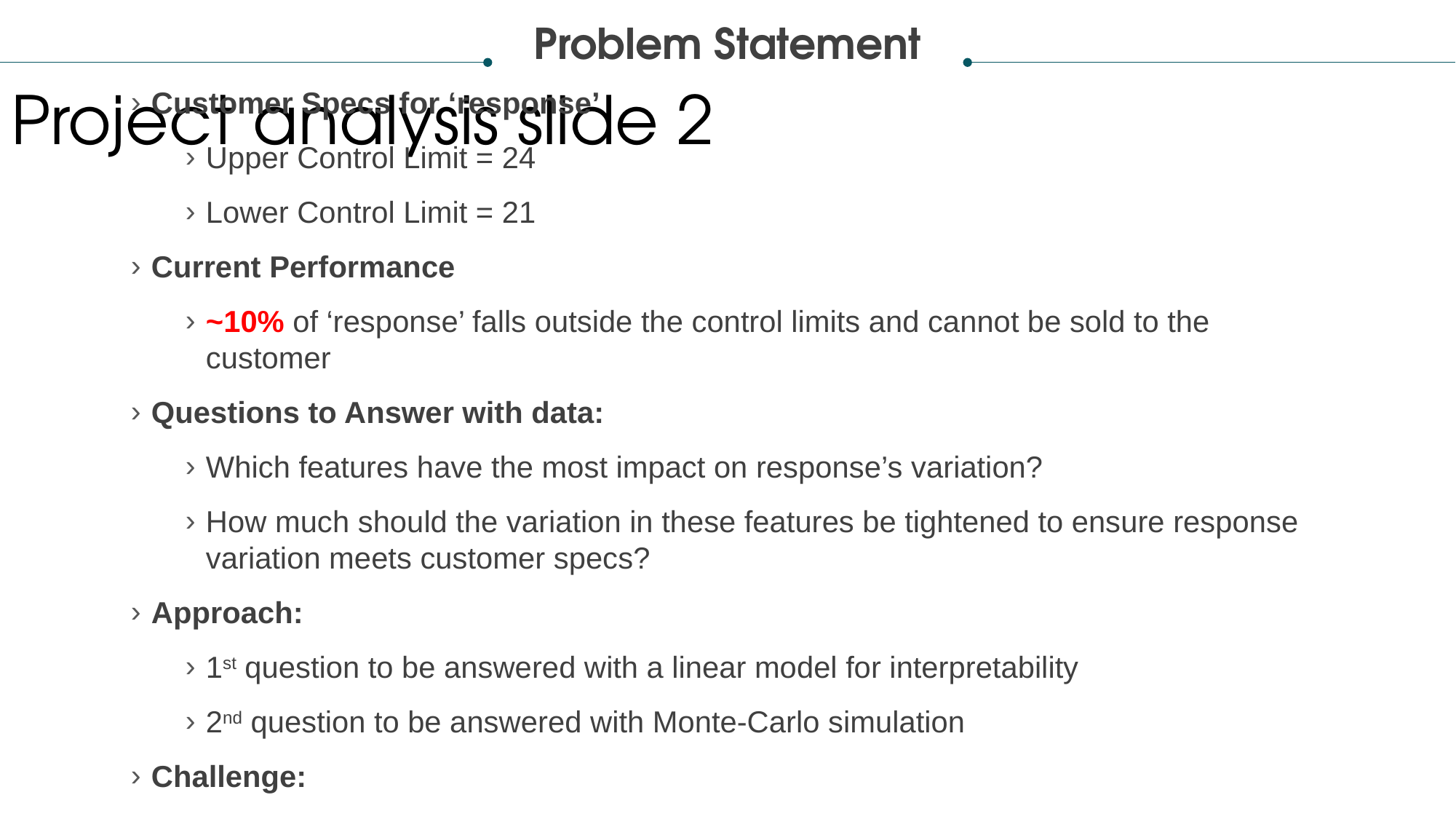

Problem Statement
Project analysis slide 2
Customer Specs for ‘response’
Upper Control Limit = 24
Lower Control Limit = 21
Current Performance
~10% of ‘response’ falls outside the control limits and cannot be sold to the customer
Questions to Answer with data:
Which features have the most impact on response’s variation?
How much should the variation in these features be tightened to ensure response variation meets customer specs?
Approach:
1st question to be answered with a linear model for interpretability
2nd question to be answered with Monte-Carlo simulation
Challenge:
Features are sampled measurements to control cost and hence have ~80% missing data